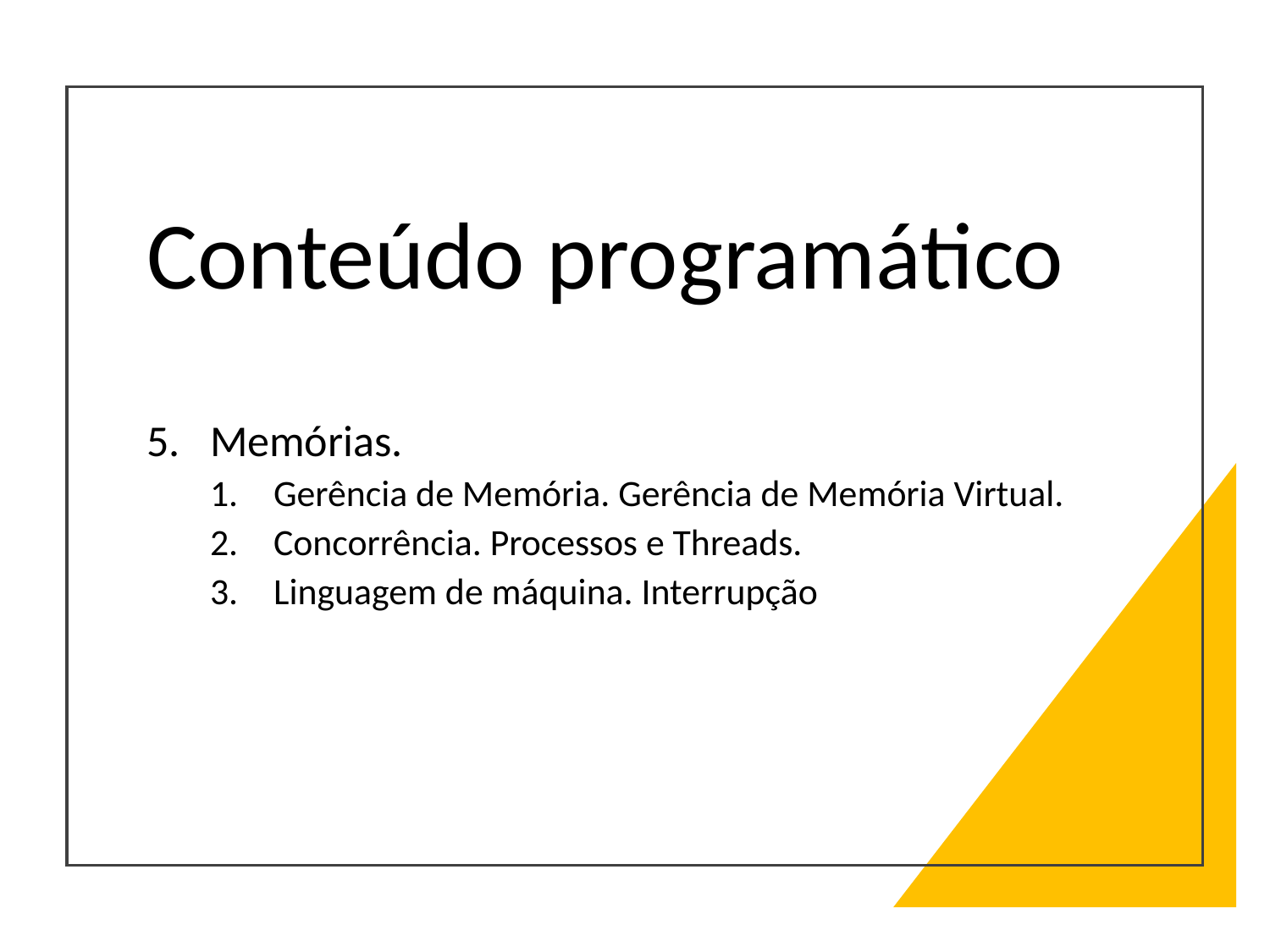

# Conteúdo programático
Memórias.
Gerência de Memória. Gerência de Memória Virtual.
Concorrência. Processos e Threads.
Linguagem de máquina. Interrupção